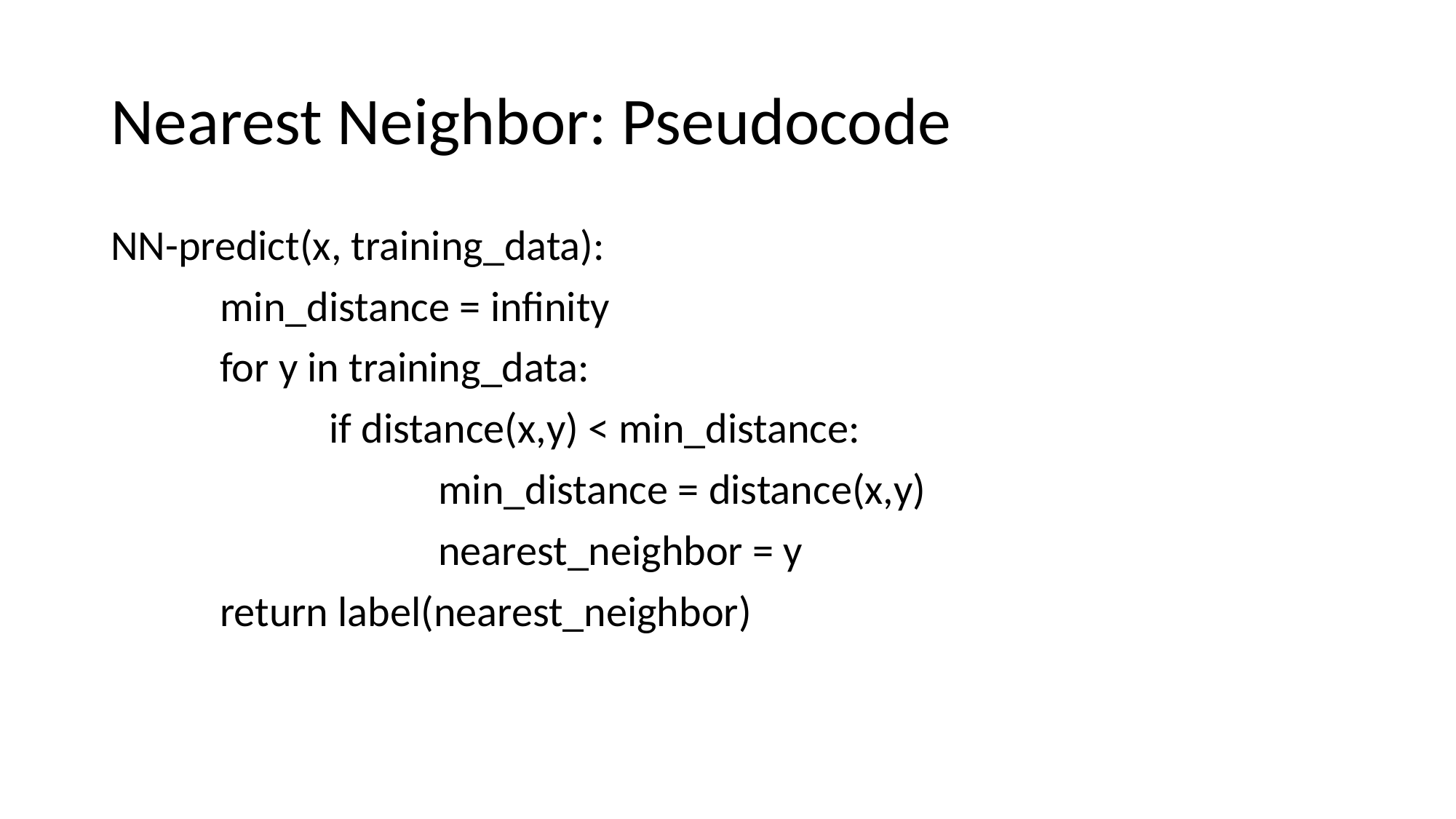

# Nearest Neighbor: Pseudocode
NN-predict(x, training_data):
	min_distance = infinity
	for y in training_data:
		if distance(x,y) < min_distance:
			min_distance = distance(x,y)
			nearest_neighbor = y
	return label(nearest_neighbor)